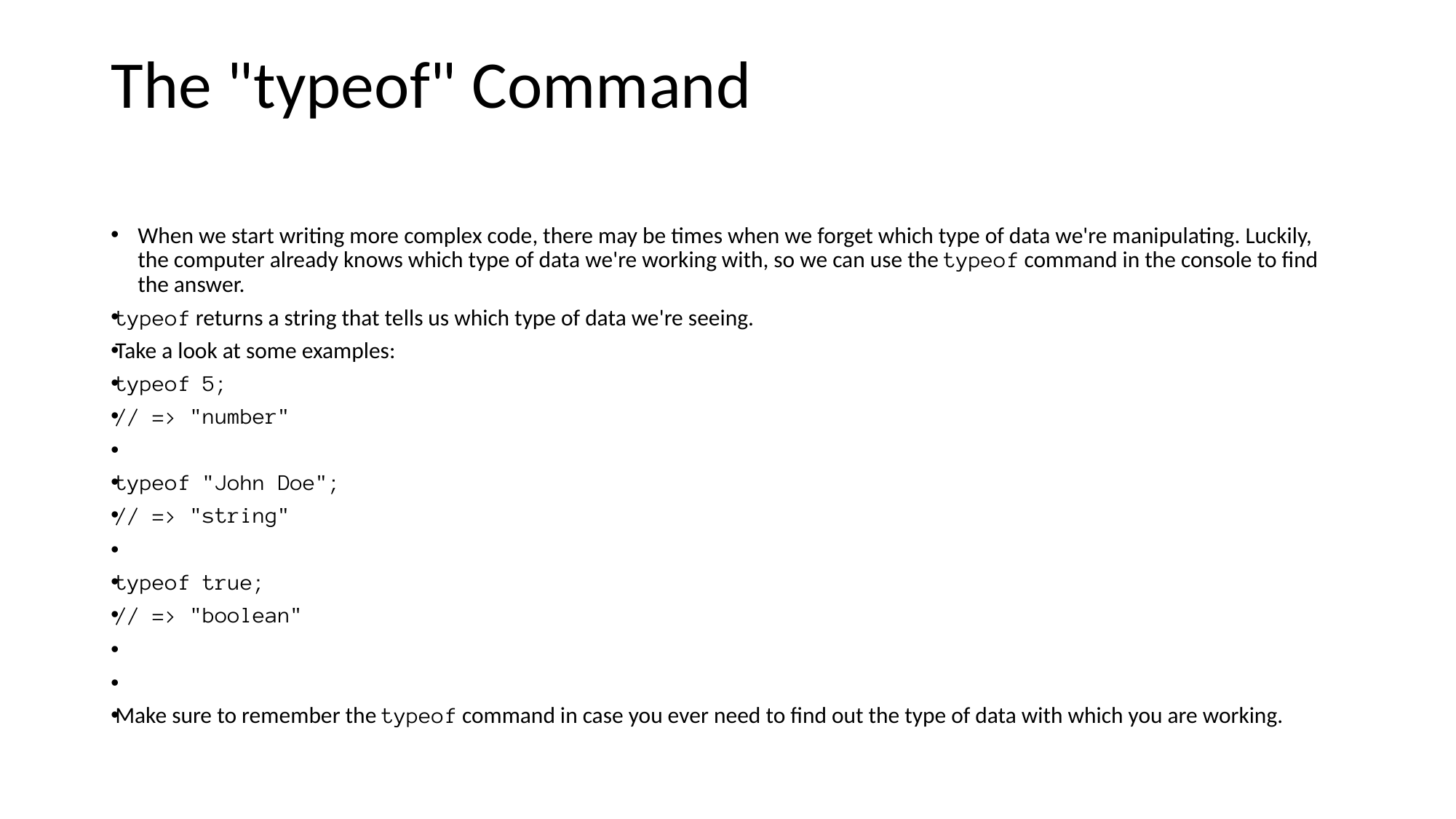

# The "typeof" Command

When we start writing more complex code, there may be times when we forget which type of data we're manipulating. Luckily, the computer already knows which type of data we're working with, so we can use the typeof command in the console to find the answer.
typeof returns a string that tells us which type of data we're seeing.
Take a look at some examples:
typeof 5;
// => "number"

typeof "John Doe";
// => "string"

typeof true;
// => "boolean"

Make sure to remember the typeof command in case you ever need to find out the type of data with which you are working.